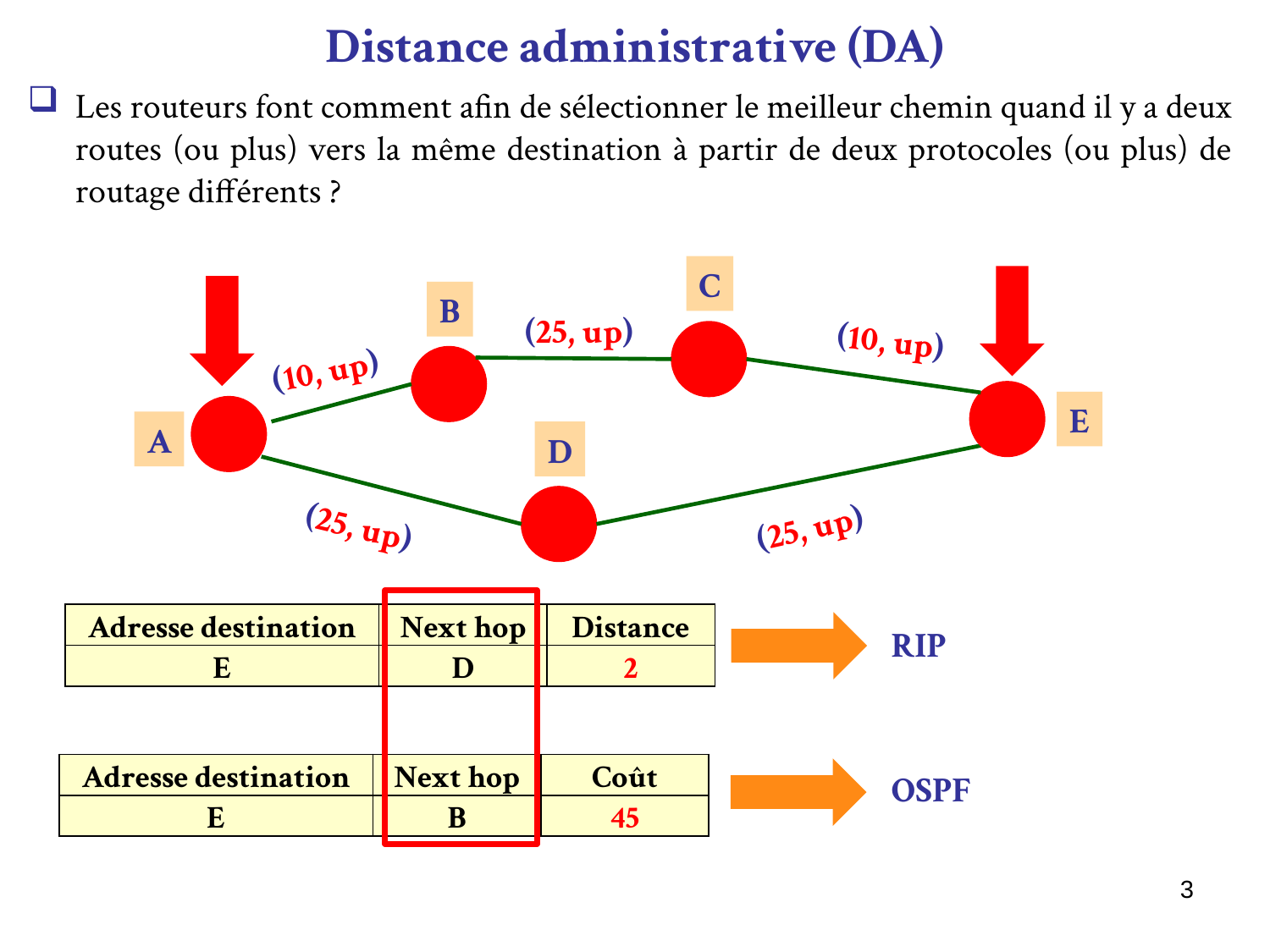

# Distance administrative (DA)
Les routeurs font comment afin de sélectionner le meilleur chemin quand il y a deux routes (ou plus) vers la même destination à partir de deux protocoles (ou plus) de routage différents ?

C
B
(25, up)

(10, up)

A
D

(25, up)
(25, up)
(10, up)

E

| Adresse destination | Next hop | Distance |
| --- | --- | --- |
| E | D | 2 |

RIP
| Adresse destination | Next hop | Coût |
| --- | --- | --- |
| E | B | 45 |

OSPF
3